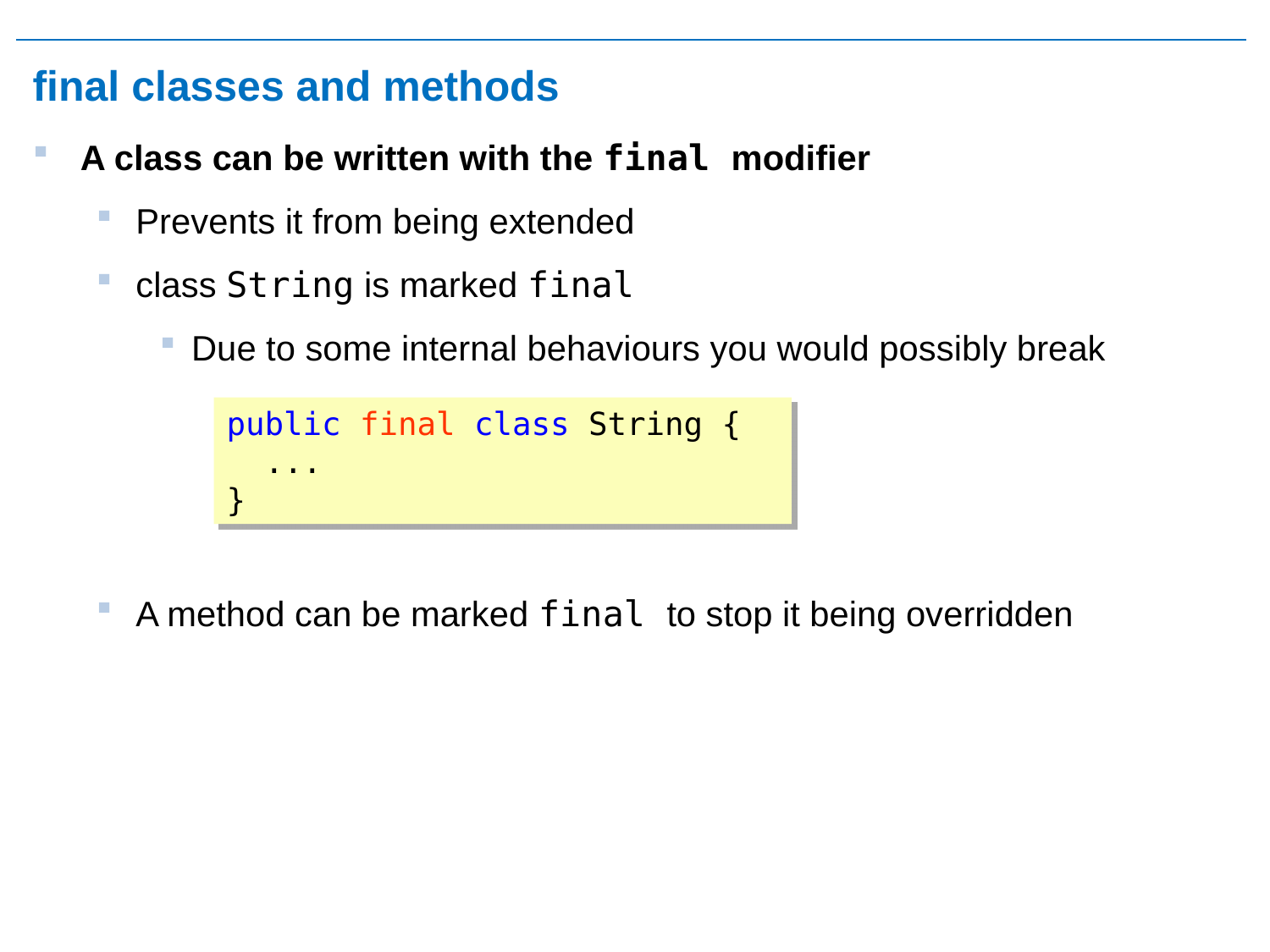

# final classes and methods
A class can be written with the final modifier
Prevents it from being extended
class String is marked final
Due to some internal behaviours you would possibly break

A method can be marked final to stop it being overridden

public final class String {
  ...
}